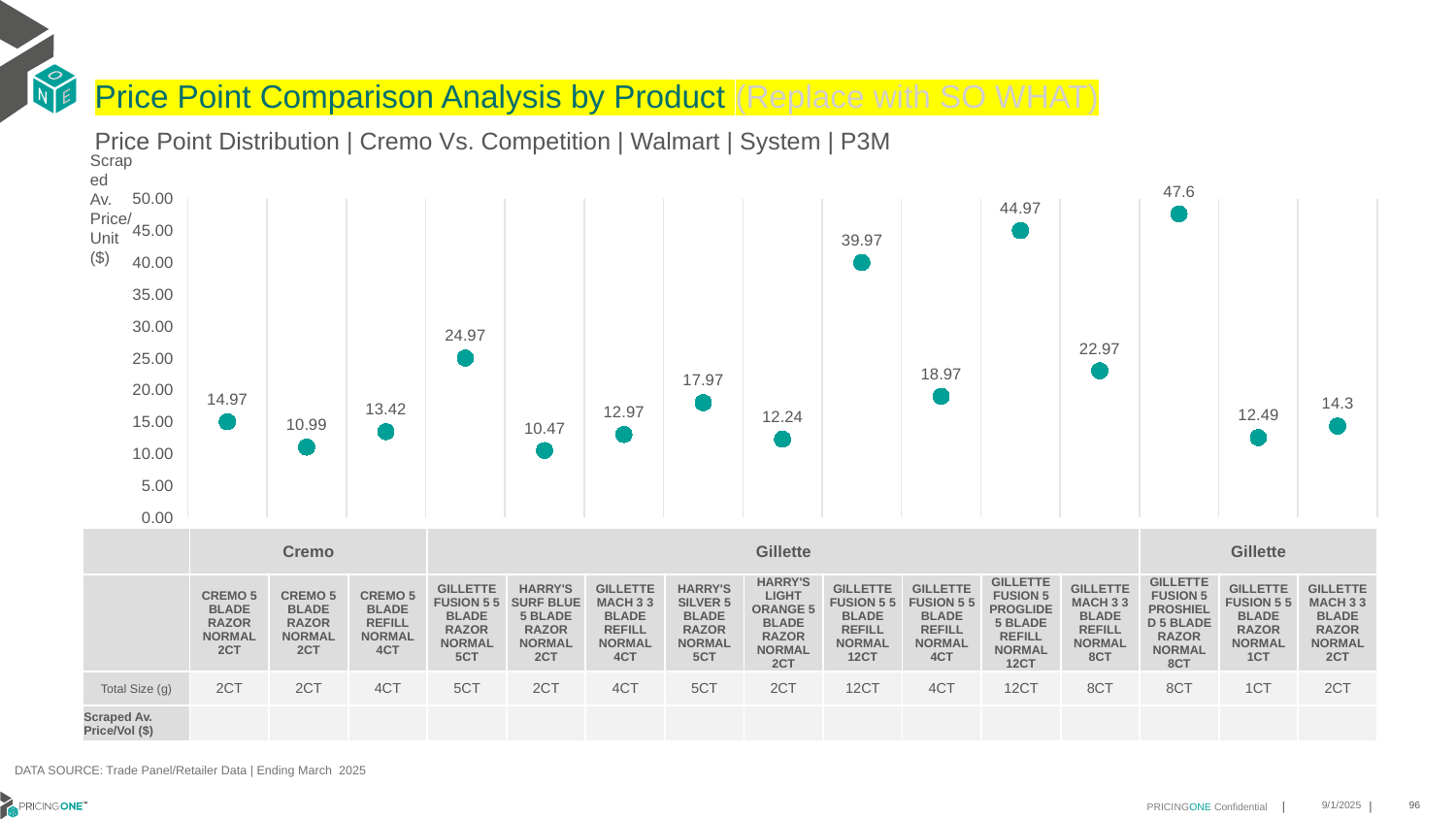

# Price Point Comparison Analysis by Product (Replace with SO WHAT)
Price Point Distribution | Cremo Vs. Competition | Walmart | System | P3M
Scraped Av. Price/Unit ($)

### Chart

| Category | Scraped Av. Price/Unit |
|---|---|
| CREMO 5 BLADE RAZOR NORMAL 2CT | 14.97 |
| CREMO 5 BLADE REFILL NORMAL 4CT | 10.99 |
| GILLETTE FUSION 5 5 BLADE RAZOR NORMAL 5CT | 13.42 |
| HARRY'S SURF BLUE 5 BLADE RAZOR NORMAL 2CT | 24.97 |
| GILLETTE MACH 3 3 BLADE REFILL NORMAL 4CT | 10.47 |
| HARRY'S SILVER 5 BLADE RAZOR NORMAL 5CT | 12.97 |
| HARRY'S LIGHT ORANGE 5 BLADE RAZOR NORMAL 2CT | 17.97 |
| GILLETTE FUSION 5 5 BLADE REFILL NORMAL 12CT | 12.24 |
| GILLETTE FUSION 5 5 BLADE REFILL NORMAL 4CT | 39.97 |
| GILLETTE FUSION 5 PROGLIDE 5 BLADE REFILL NORMAL 12CT | 18.97 |
| GILLETTE MACH 3 3 BLADE REFILL NORMAL 8CT | 44.97 |
| GILLETTE FUSION 5 PROSHIELD 5 BLADE RAZOR NORMAL 8CT | 22.97 |
| GILLETTE FUSION 5 5 BLADE RAZOR NORMAL 1CT | 47.6 |
| GILLETTE MACH 3 3 BLADE RAZOR NORMAL 2CT | 12.49 |
|  | Cremo | Cremo | Cremo | Gillette | Harry's | Gillette | Harry's | Harry's | Gillette | Gillette | Gillette | Gillette | Gillette | Gillette | Gillette |
| --- | --- | --- | --- | --- | --- | --- | --- | --- | --- | --- | --- | --- | --- | --- | --- |
|  | CREMO 5 BLADE RAZOR NORMAL 2CT | CREMO 5 BLADE RAZOR NORMAL 2CT | CREMO 5 BLADE REFILL NORMAL 4CT | GILLETTE FUSION 5 5 BLADE RAZOR NORMAL 5CT | HARRY'S SURF BLUE 5 BLADE RAZOR NORMAL 2CT | GILLETTE MACH 3 3 BLADE REFILL NORMAL 4CT | HARRY'S SILVER 5 BLADE RAZOR NORMAL 5CT | HARRY'S LIGHT ORANGE 5 BLADE RAZOR NORMAL 2CT | GILLETTE FUSION 5 5 BLADE REFILL NORMAL 12CT | GILLETTE FUSION 5 5 BLADE REFILL NORMAL 4CT | GILLETTE FUSION 5 PROGLIDE 5 BLADE REFILL NORMAL 12CT | GILLETTE MACH 3 3 BLADE REFILL NORMAL 8CT | GILLETTE FUSION 5 PROSHIELD 5 BLADE RAZOR NORMAL 8CT | GILLETTE FUSION 5 5 BLADE RAZOR NORMAL 1CT | GILLETTE MACH 3 3 BLADE RAZOR NORMAL 2CT |
| Total Size (g) | 2CT | 2CT | 4CT | 5CT | 2CT | 4CT | 5CT | 2CT | 12CT | 4CT | 12CT | 8CT | 8CT | 1CT | 2CT |
| Scraped Av. Price/Vol ($) |  |  |  |  |  |  |  |  |  |  |  |  |  |  |  |
DATA SOURCE: Trade Panel/Retailer Data | Ending March  2025

9/1/2025
96